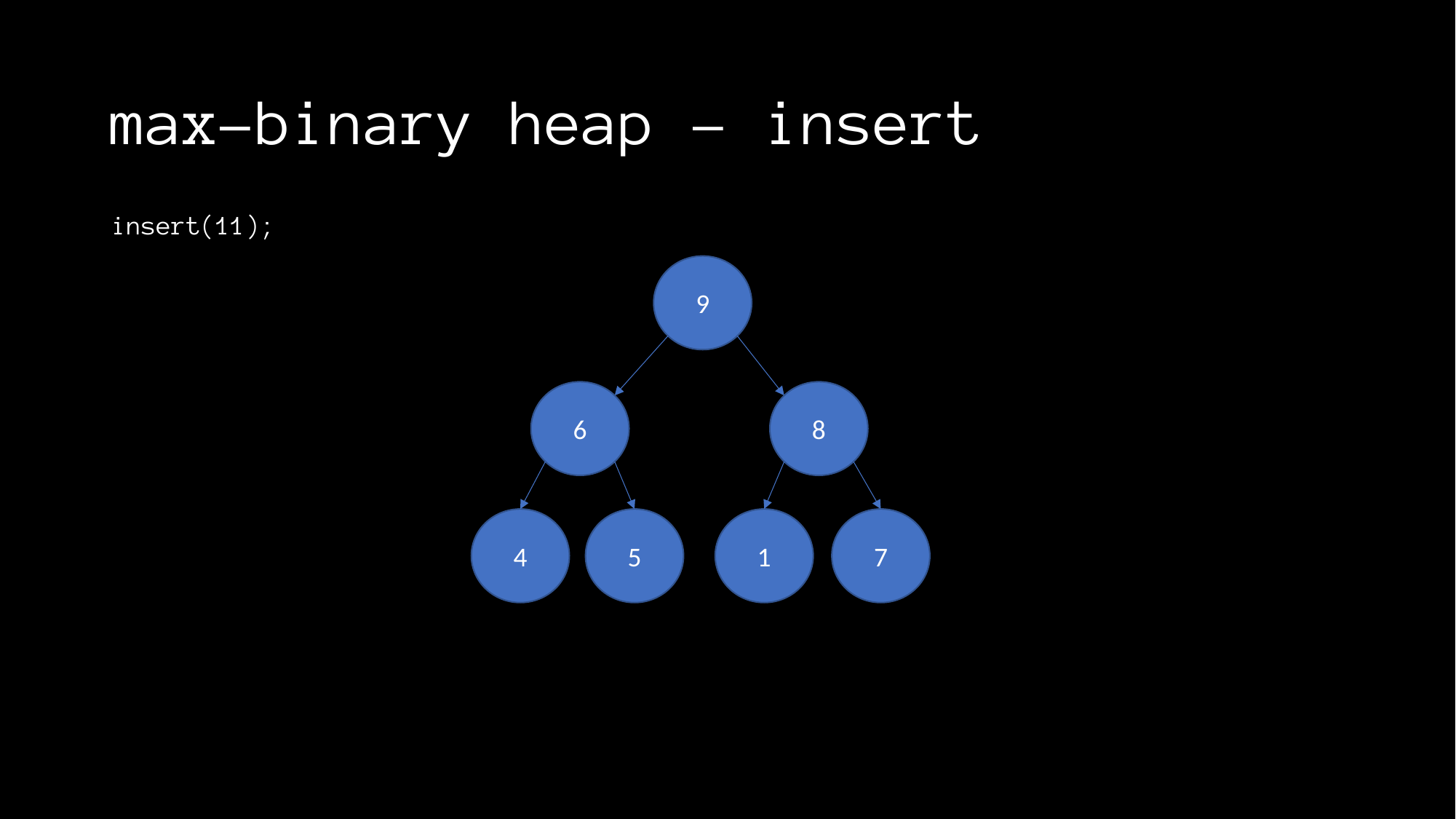

# max-binary heap – insert
insert(11);
9
6
8
4
7
1
5